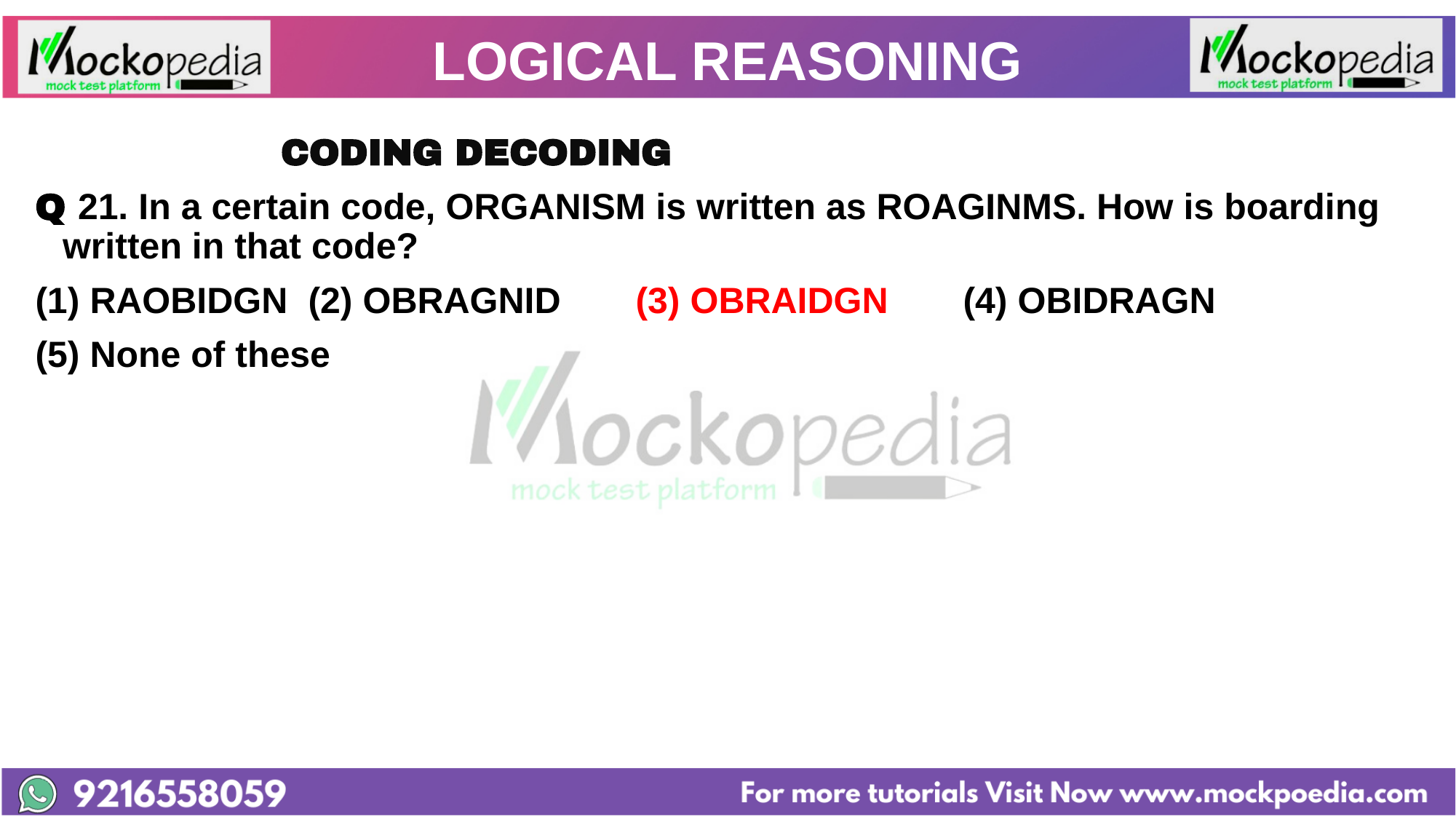

# LOGICAL REASONING
			CODING DECODING
Q 21. In a certain code, ORGANISM is written as ROAGINMS. How is boarding written in that code?
RAOBIDGN 	(2) OBRAGNID 	(3) OBRAIDGN 	(4) OBIDRAGN
(5) None of these